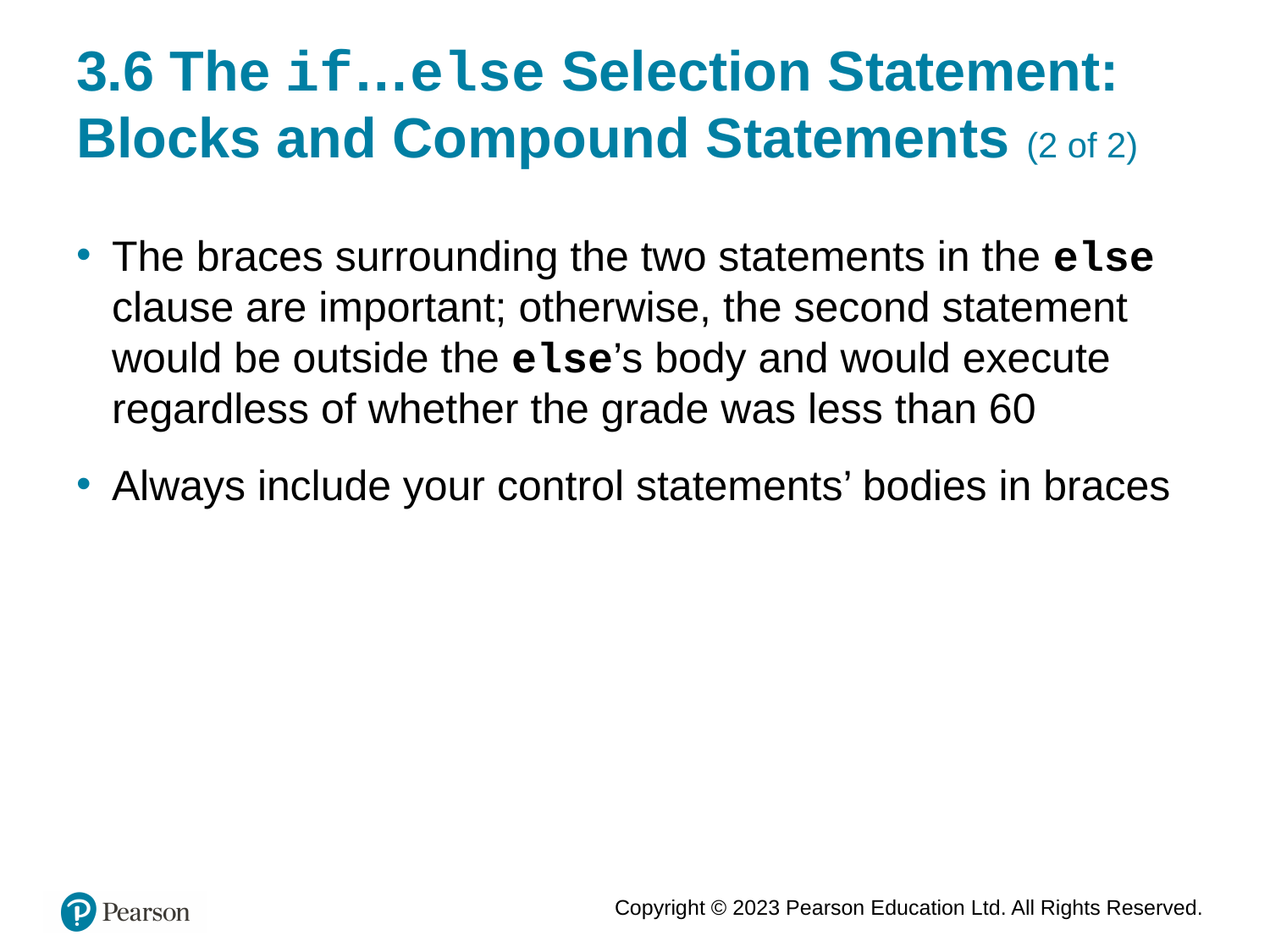

# 3.6 The if…else Selection Statement: Blocks and Compound Statements (2 of 2)
The braces surrounding the two statements in the else clause are important; otherwise, the second statement would be outside the else’s body and would execute regardless of whether the grade was less than 60
Always include your control statements’ bodies in braces